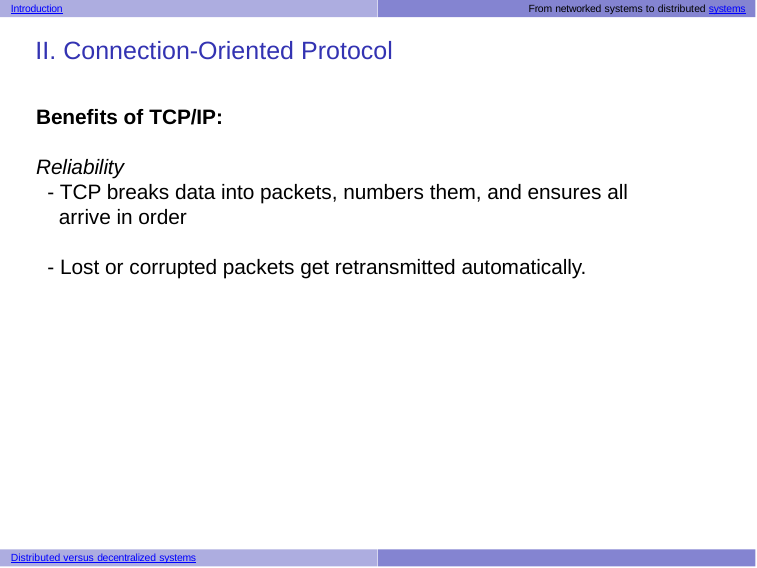

Introduction	From networked systems to distributed systems
# II. Connection-Oriented Protocol
Benefits of TCP/IP:

Reliability
  - TCP breaks data into packets, numbers them, and ensures all
    arrive in order

  - Lost or corrupted packets get retransmitted automatically.

Distributed versus decentralized systems